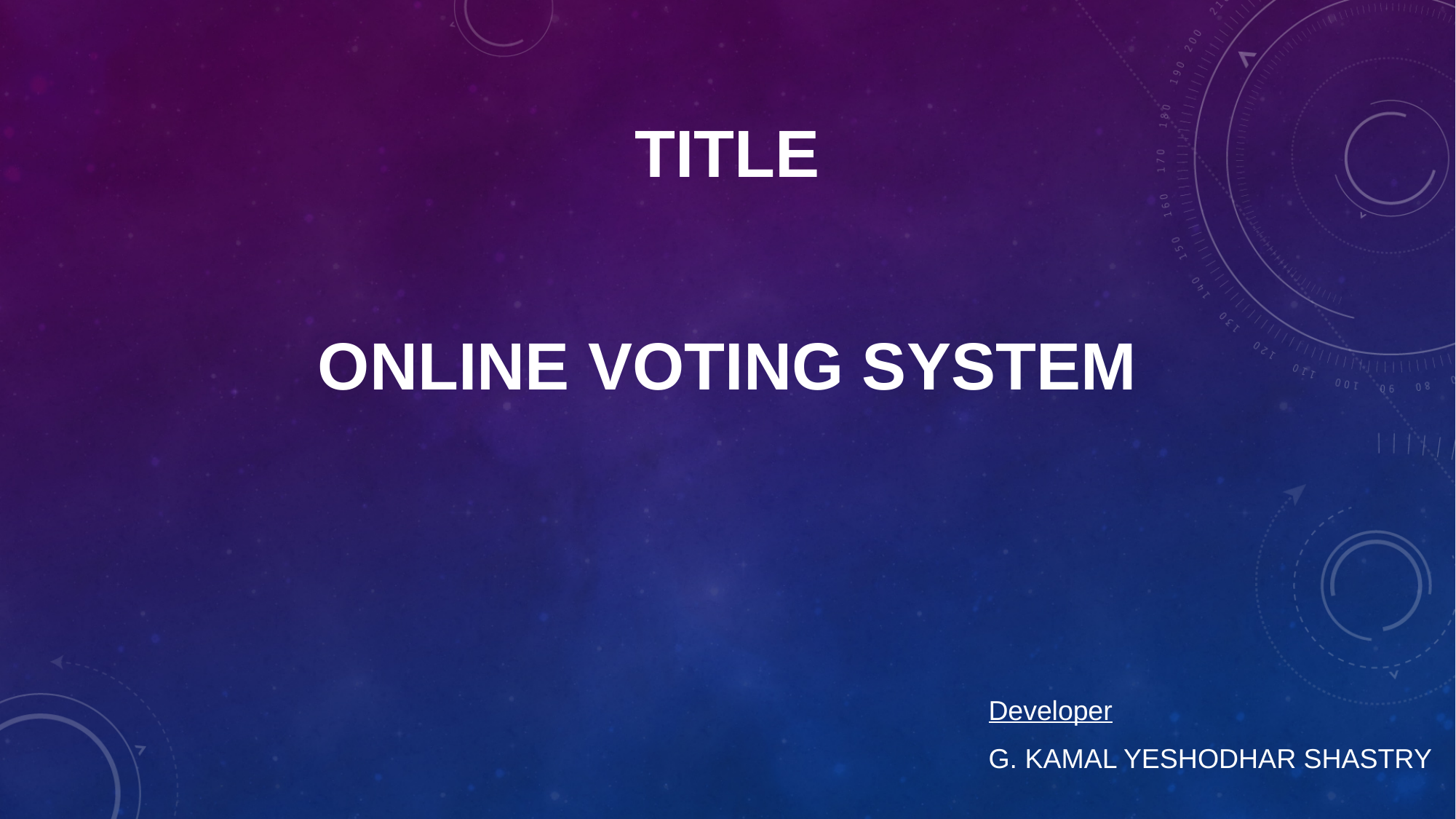

# TITLE
ONLINE VOTING SYSTEM

Developer
G. KAMAL YESHODHAR SHASTRY